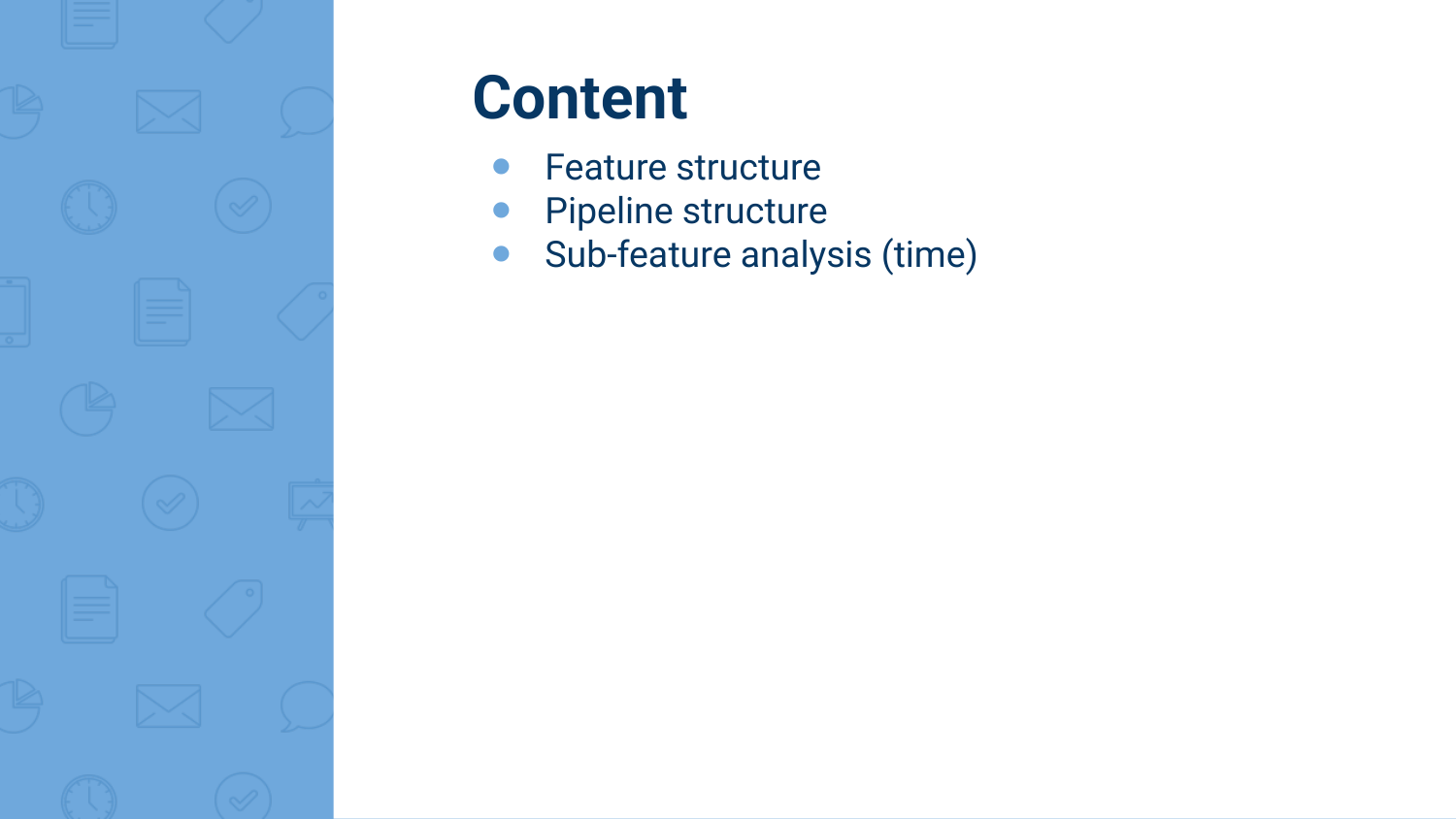

Content
Feature structure
Pipeline structure
Sub-feature analysis (time)

#